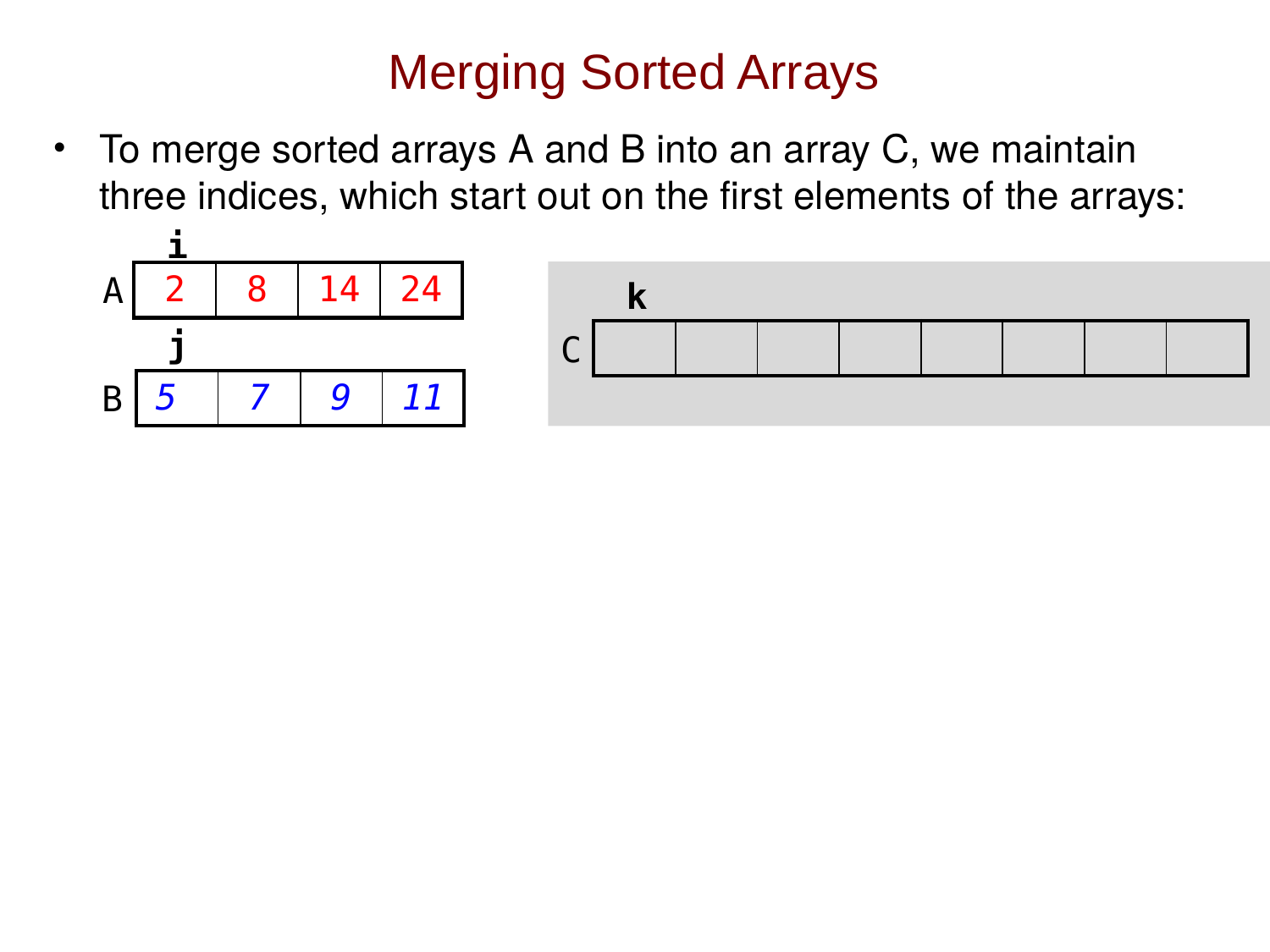

# Merging Sorted Arrays
To merge sorted arrays A and B into an array C, we maintain three indices, which start out on the first elements of the arrays:

i
A

| 2 | 8 | 14 | 24 |
| --- | --- | --- | --- |
k
j
|  |  |  |  |  |  |  |  |
| --- | --- | --- | --- | --- | --- | --- | --- |
C
B
| 5 | 7 | 9 | 11 |
| --- | --- | --- | --- |